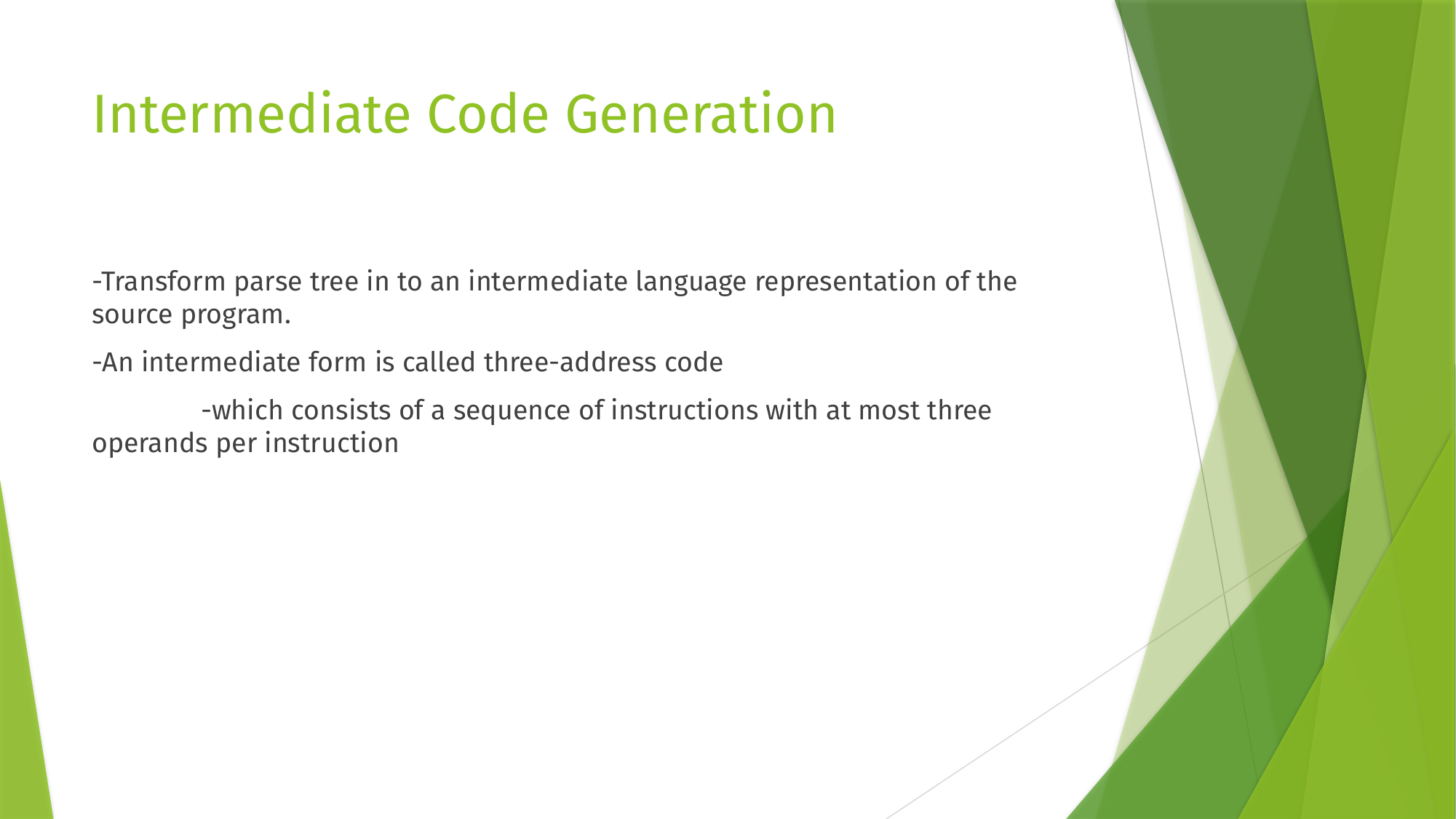

# Intermediate Code Generation
-Transform parse tree in to an intermediate language representation of the source program.
-An intermediate form is called three-address code
 	-which consists of a sequence of instructions with at most three operands per instruction